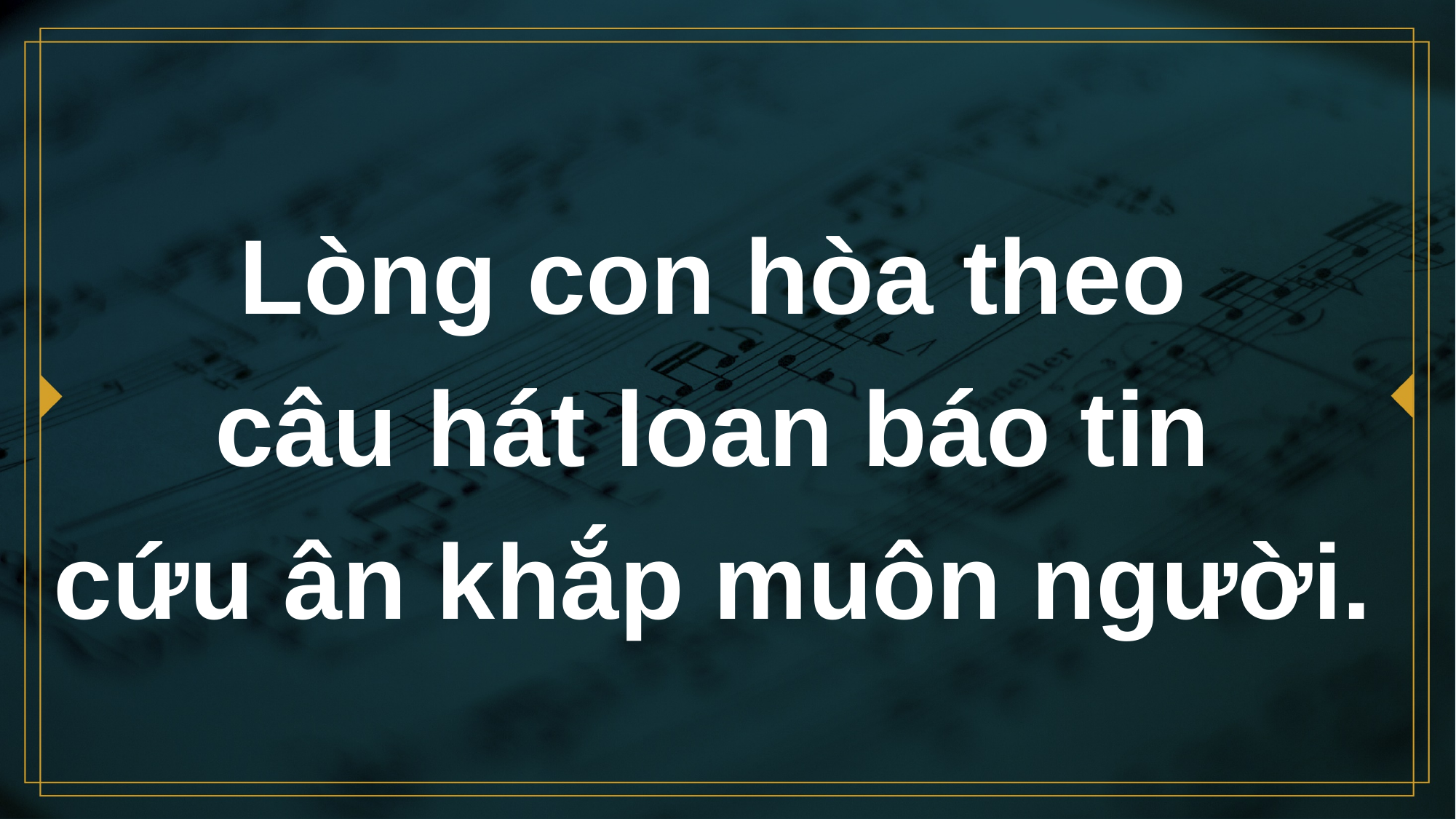

# Lòng con hòa theo câu hát loan báo tin cứu ân khắp muôn người.